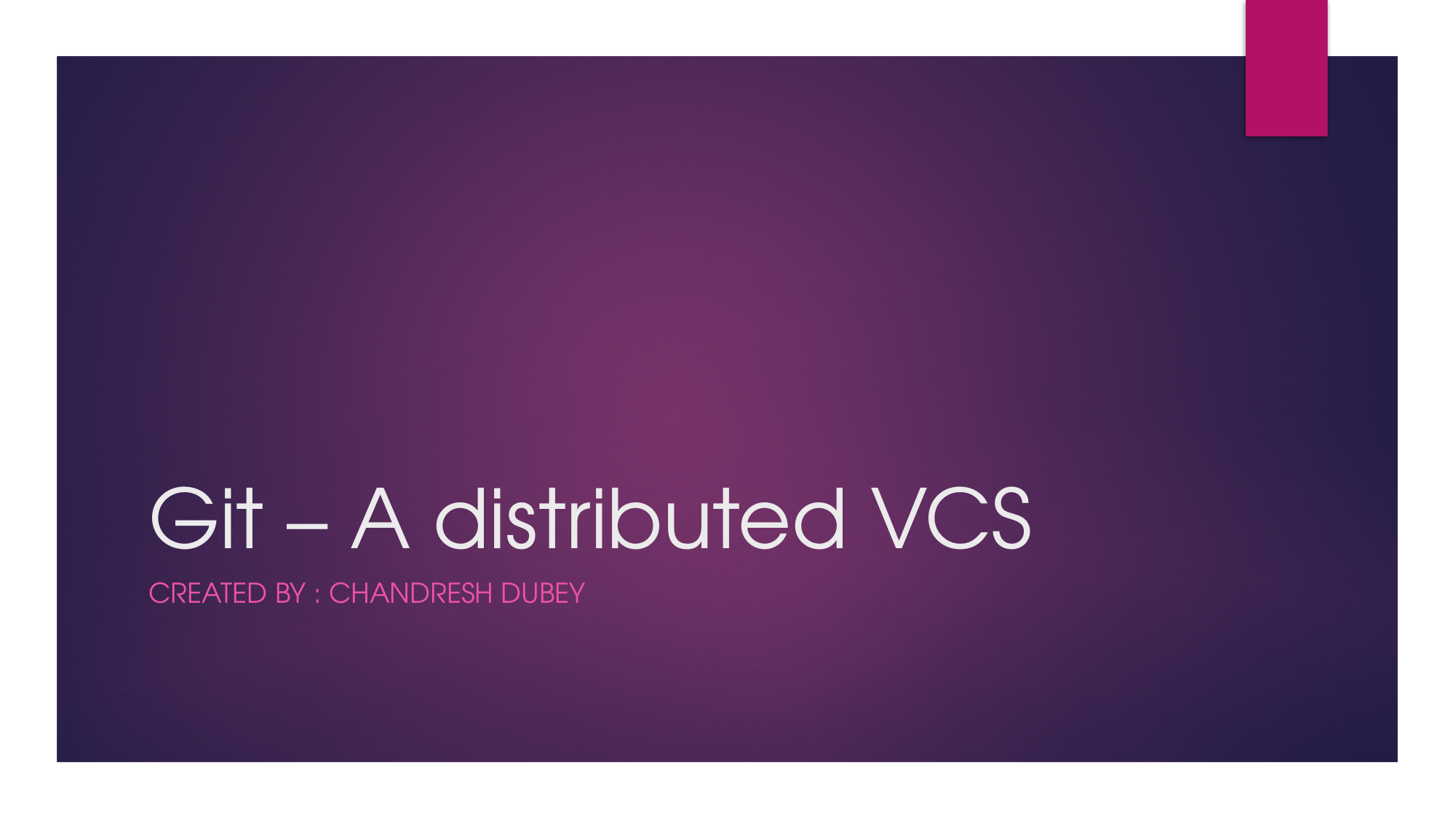

# Git – A distributed VCS
Created by : ChandresH Dubey